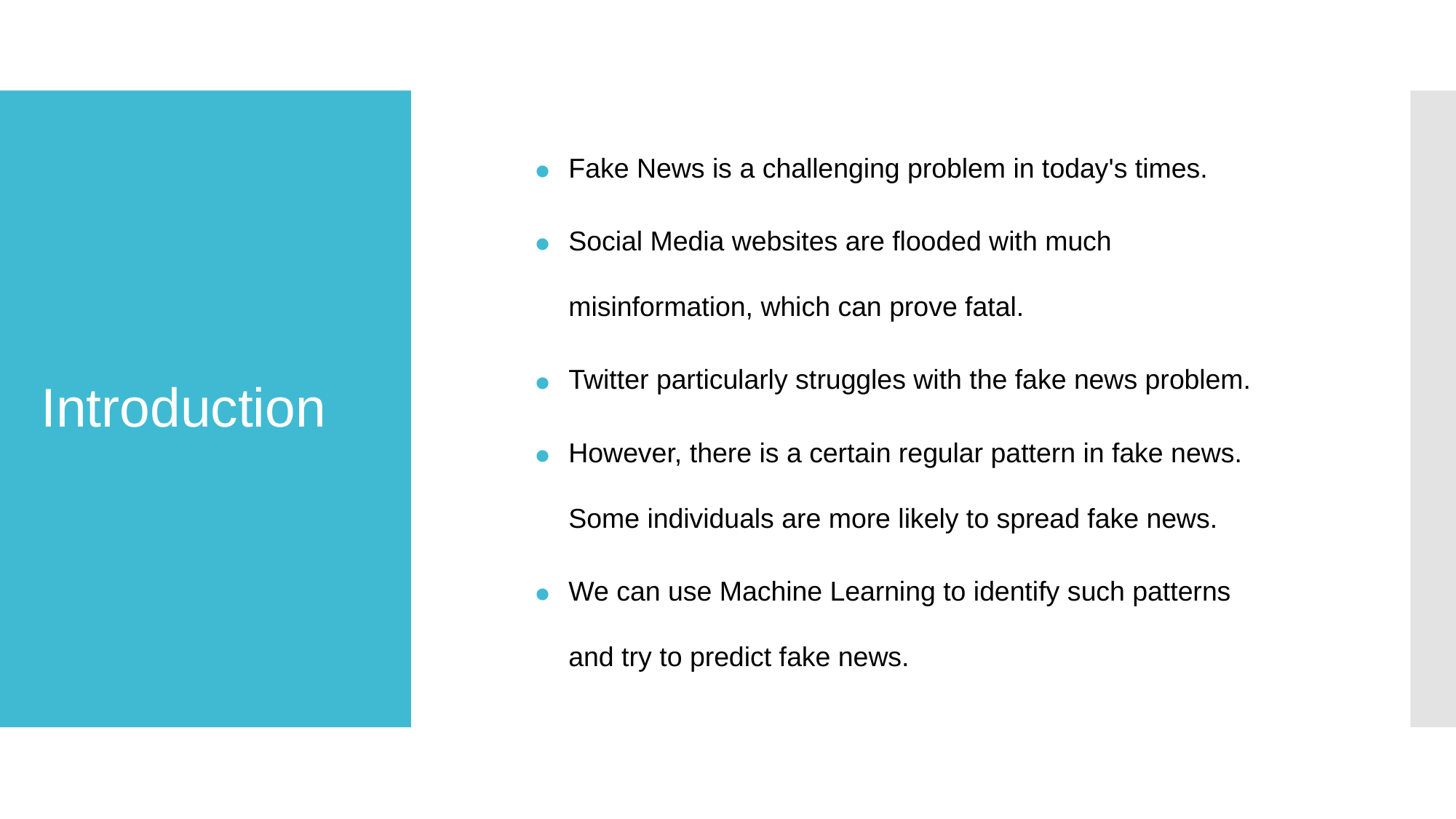

Fake News is a challenging problem in today's times.
Social Media websites are flooded with much misinformation, which can prove fatal.
Twitter particularly struggles with the fake news problem.
However, there is a certain regular pattern in fake news. Some individuals are more likely to spread fake news.
We can use Machine Learning to identify such patterns and try to predict fake news.
# Introduction